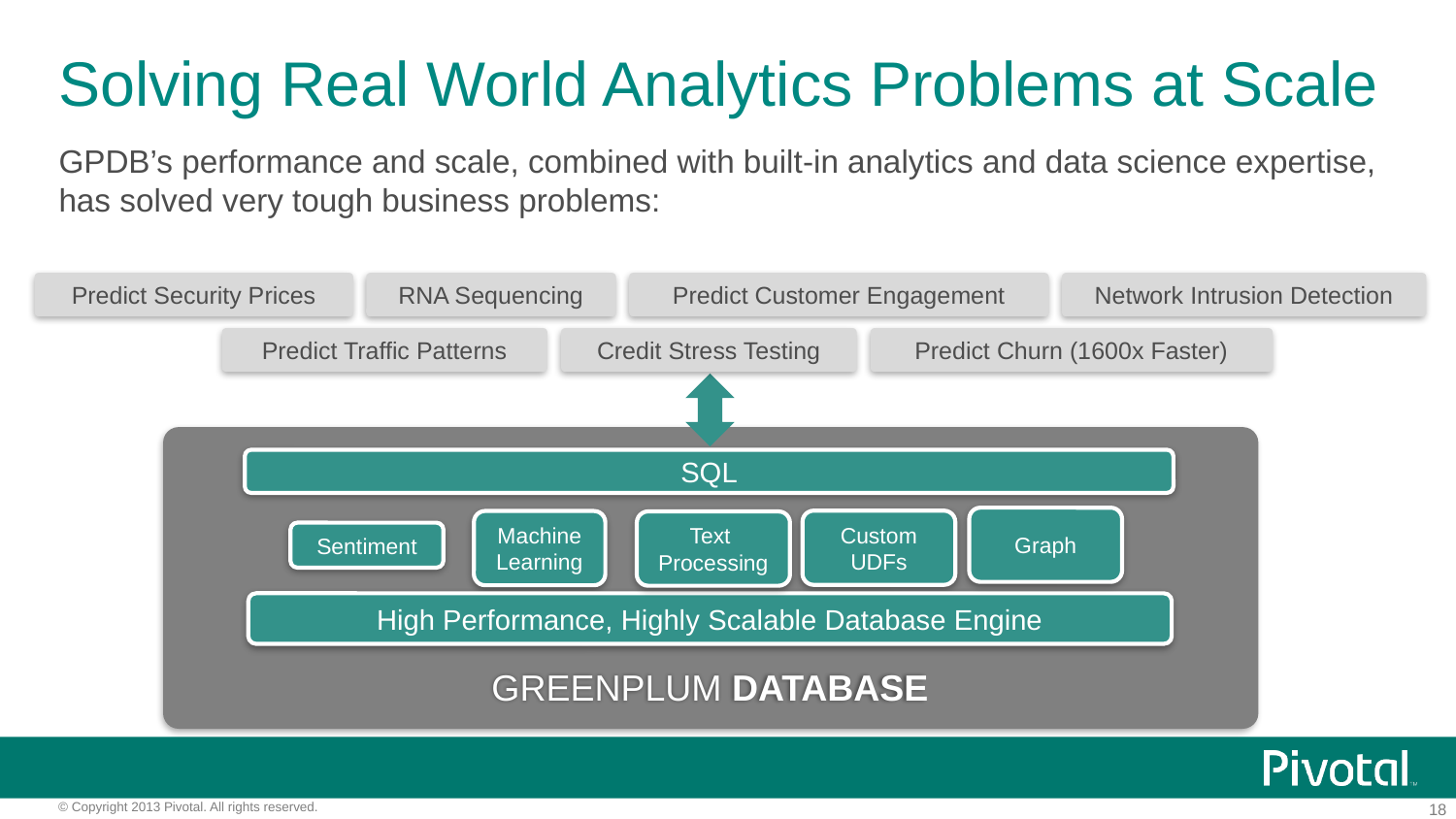

# Solving Real World Analytics Problems at Scale
GPDB’s performance and scale, combined with built-in analytics and data science expertise, has solved very tough business problems:
Predict Security Prices
RNA Sequencing
Predict Customer Engagement
Network Intrusion Detection
Predict Traffic Patterns
Credit Stress Testing
Predict Churn (1600x Faster)

SQL
Graph
Sentiment
Custom UDFs
Machine Learning
Text
Processing
High Performance, Highly Scalable Database Engine
Greenplum Database